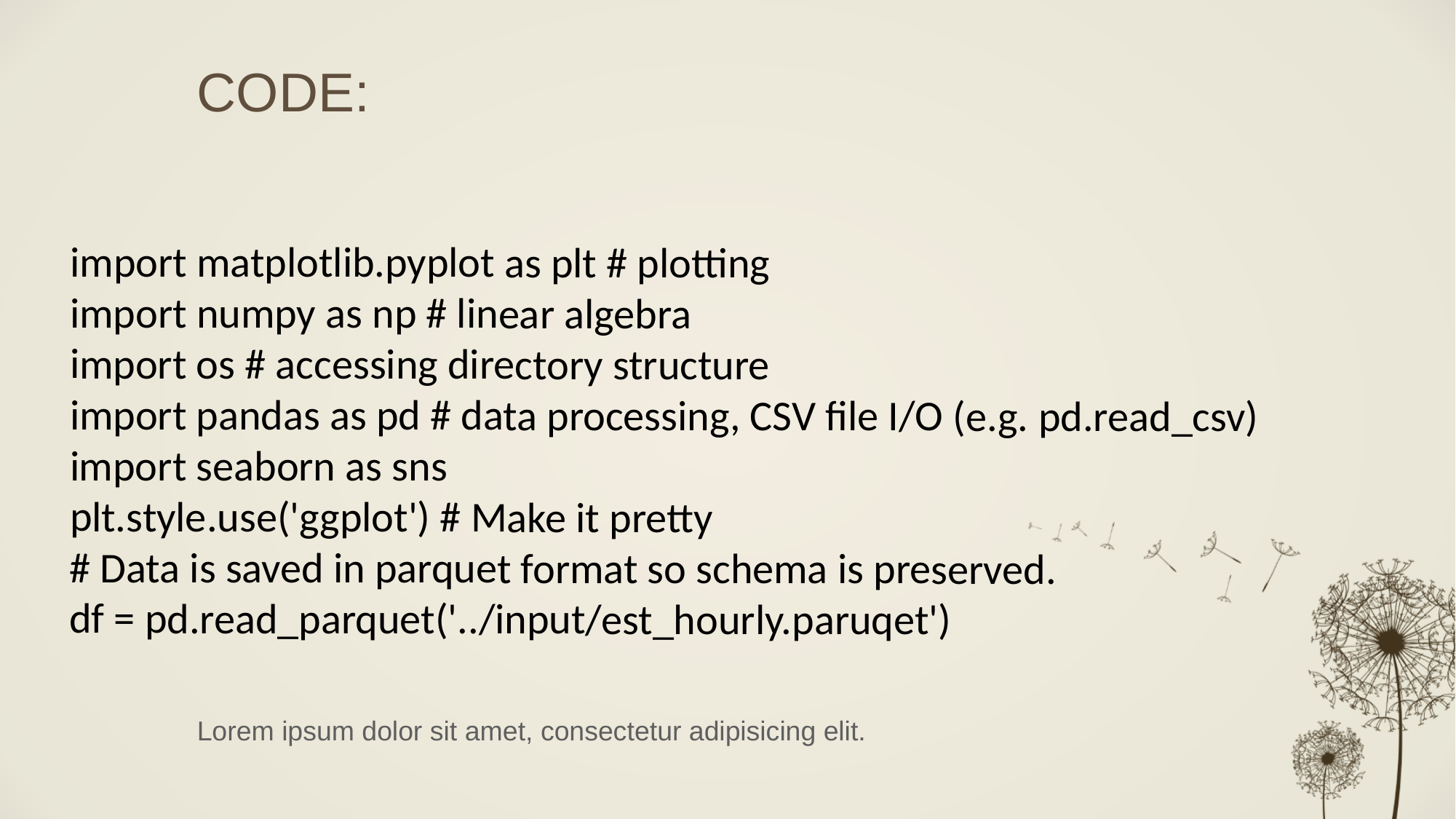

CODE:
import matplotlib.pyplot as plt # plotting
import numpy as np # linear algebra
import os # accessing directory structure
import pandas as pd # data processing, CSV file I/O (e.g. pd.read_csv)
import seaborn as sns
plt.style.use('ggplot') # Make it pretty
# Data is saved in parquet format so schema is preserved.
df = pd.read_parquet('../input/est_hourly.paruqet')
Lorem ipsum dolor sit amet, consectetur adipisicing elit.